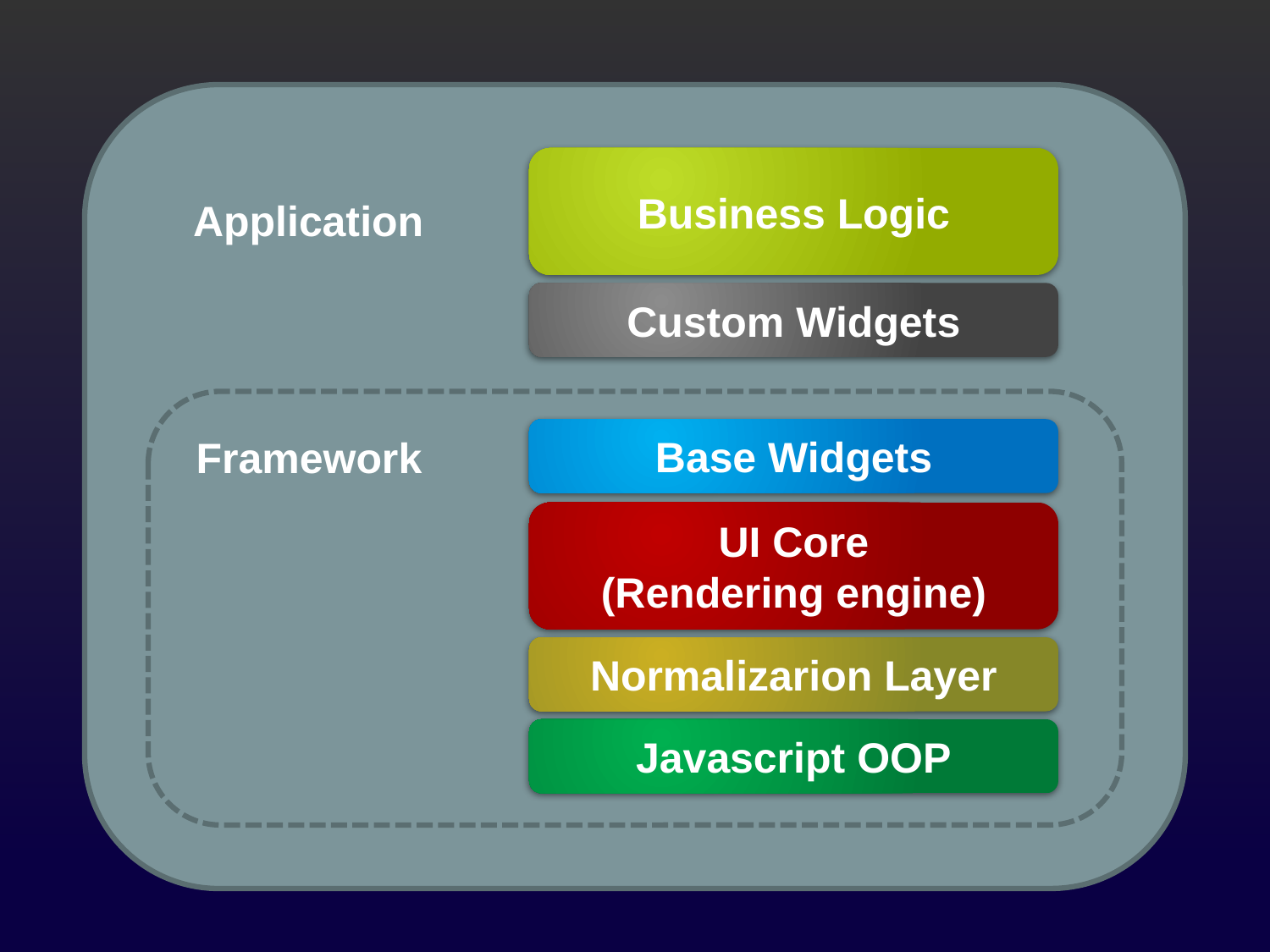

Application
Business Logic
Custom Widgets

Framework
Base Widgets
UI Core
(Rendering engine)
Normalizarion Layer
Javascript OOP